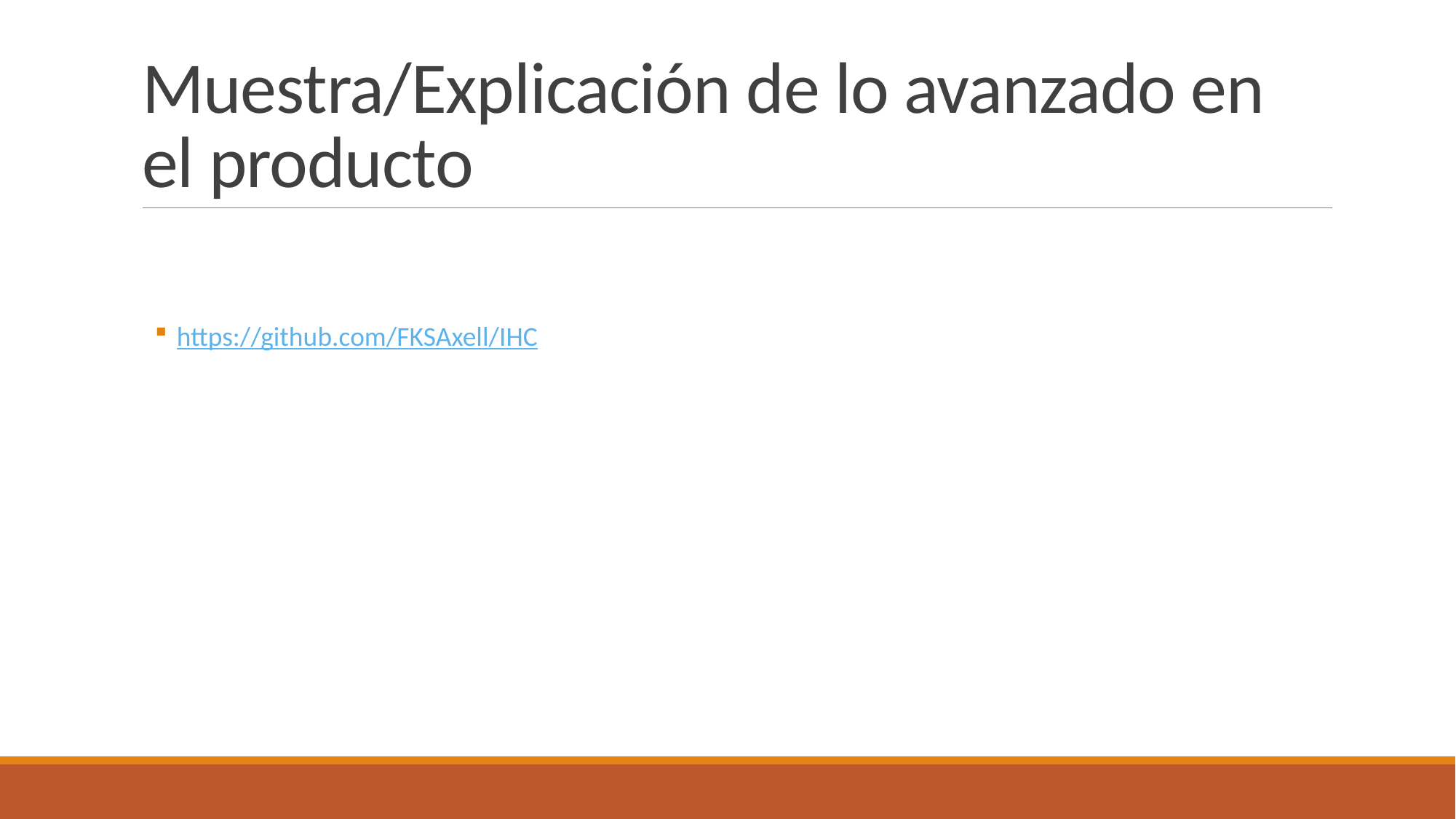

# Muestra/Explicación de lo avanzado en el producto

https://github.com/FKSAxell/IHC